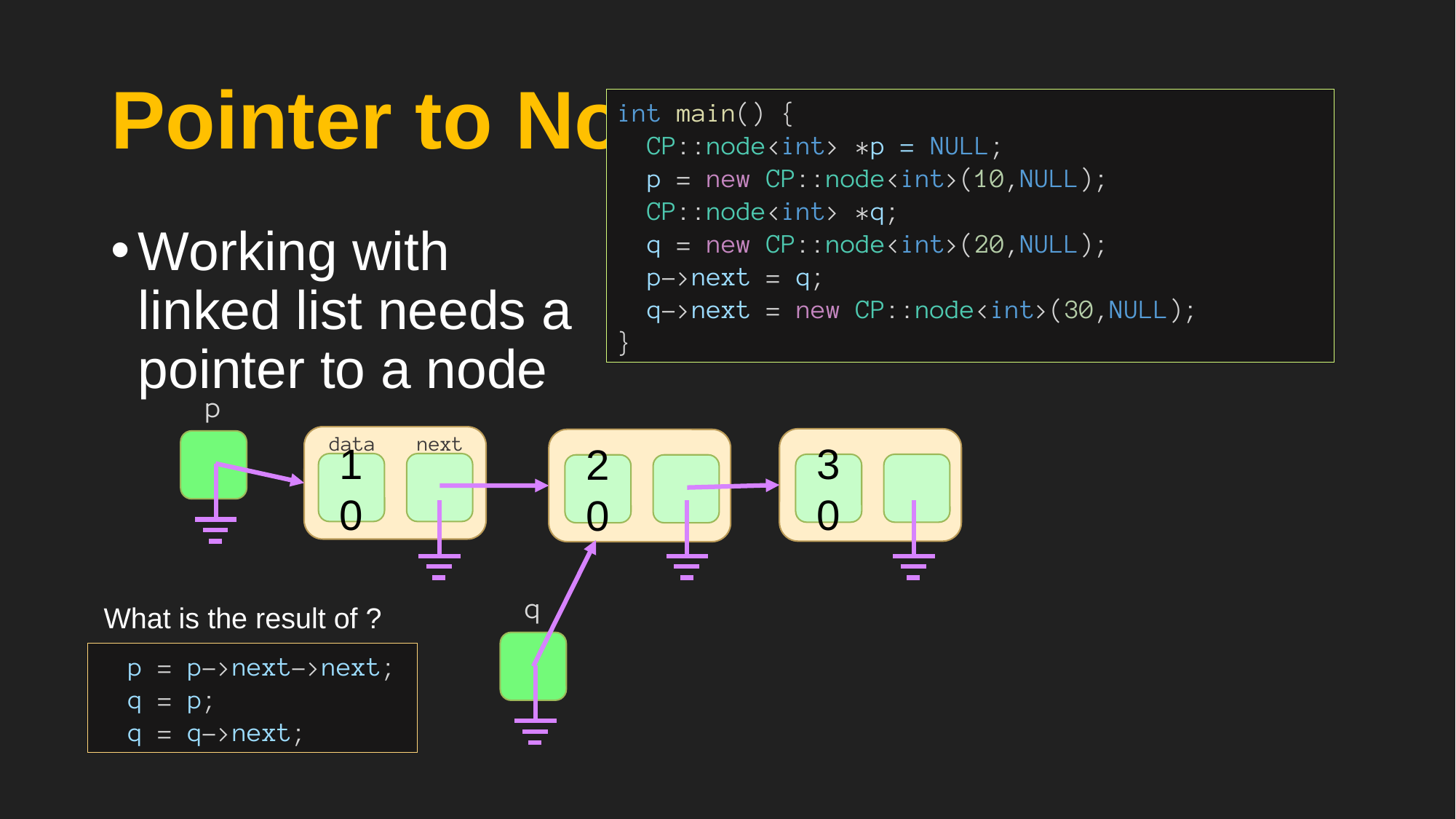

# Pointer to Node
int main() {
  CP::node<int> *p = NULL;
  p = new CP::node<int>(10,NULL);
  CP::node<int> *q;
  q = new CP::node<int>(20,NULL);
  p->next = q;
  q->next = new CP::node<int>(30,NULL);
}
Working with linked list needs a pointer to a node

p
data
next

30

20

10

q
What is the result of ?

  p = p->next->next;
  q = p;
  q = q->next;